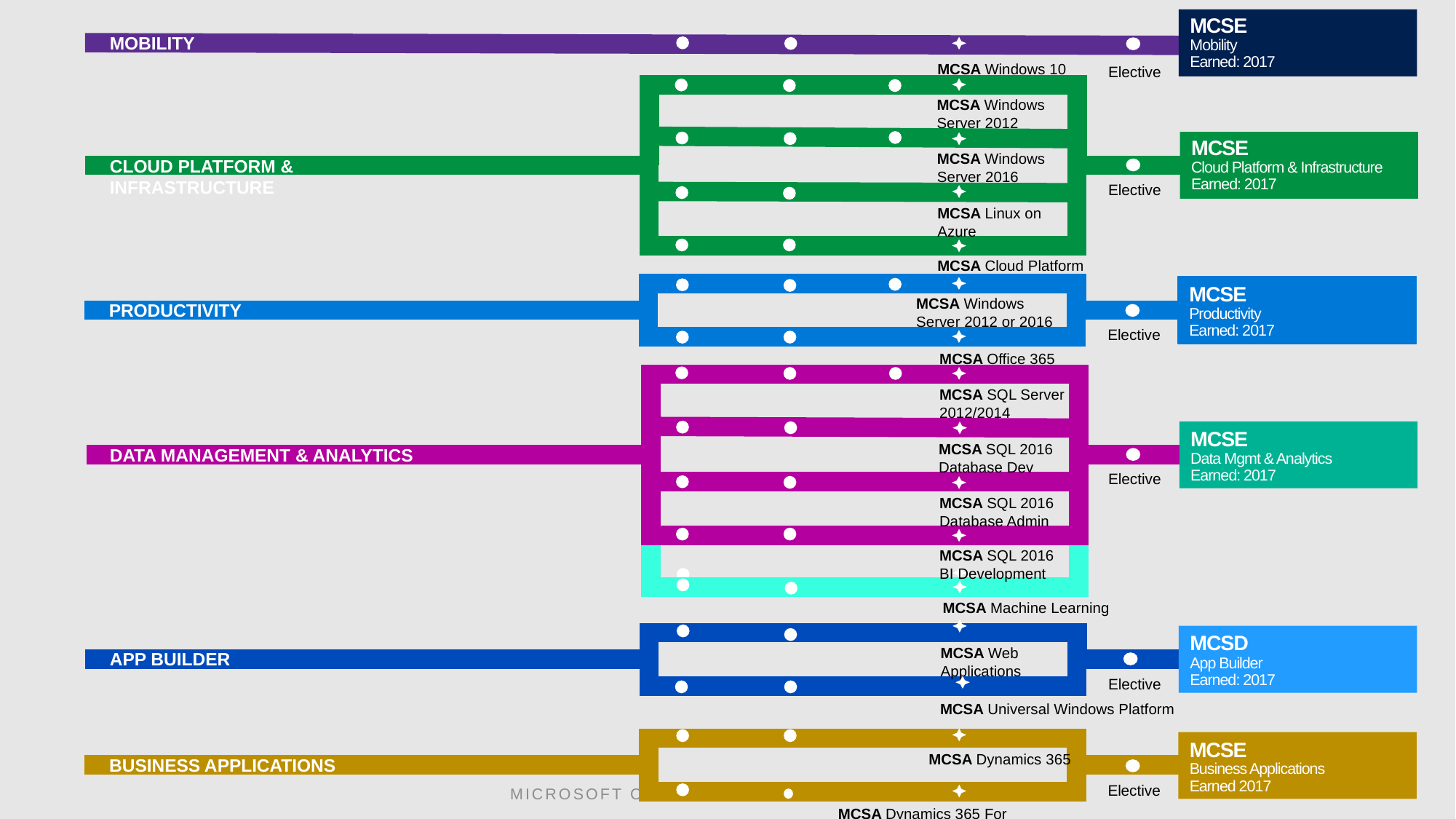

MCSE
Mobility
Earned: 2017
MOBILITY

MCSA Windows 10
Elective

MCSA Windows
Server 2012

MCSE
Cloud Platform & Infrastructure
Earned: 2017

MCSA Windows Server 2016
CLOUD PLATFORM & INFRASTRUCTURE

Elective

MCSA Linux on
Azure

MCSA Cloud Platform

MCSE
Productivity
Earned: 2017

MCSA Windows Server 2012 or 2016
PRODUCTIVITY

Elective

MCSA Office 365

MCSA SQL Server 2012/2014

MCSE
Data Mgmt & Analytics
Earned: 2017

MCSA SQL 2016
Database Dev
DATA MANAGEMENT & ANALYTICS

Elective

MCSA SQL 2016
Database Admin

MCSA SQL 2016
BI Development

MCSA Machine Learning

MCSD
App Builder
Earned: 2017

MCSA Web Applications
APP BUILDER

Elective

MCSA Universal Windows Platform

MCSE
Business Applications
Earned 2017

MCSA Dynamics 365
BUSINESS APPLICATIONS

Elective

MCSA Dynamics 365 For Operations